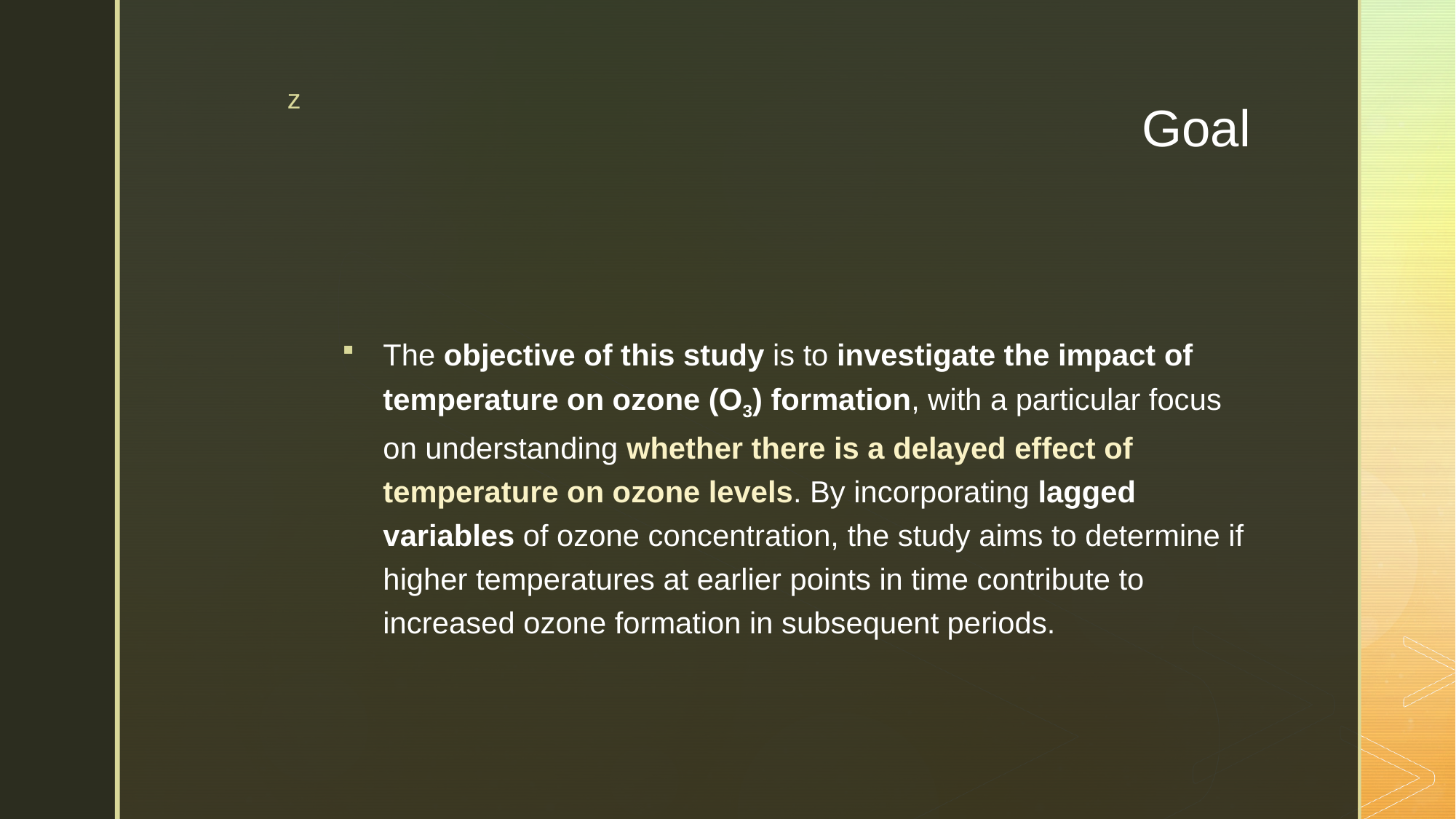

# Goal
The objective of this study is to investigate the impact of temperature on ozone (O3) formation, with a particular focus on understanding whether there is a delayed effect of temperature on ozone levels. By incorporating lagged variables of ozone concentration, the study aims to determine if higher temperatures at earlier points in time contribute to increased ozone formation in subsequent periods.